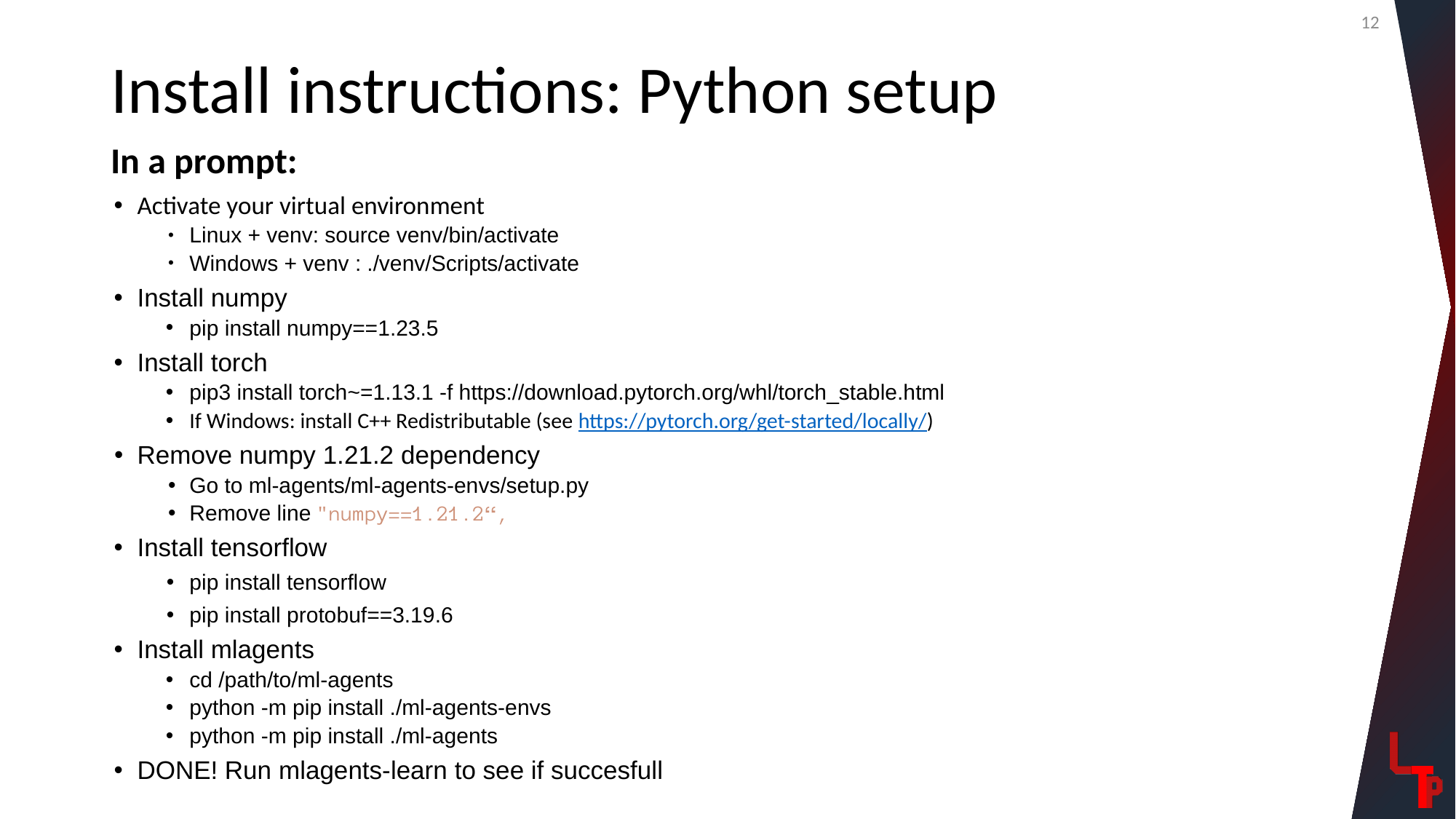

12
# Install instructions: Python setup
In a prompt:
Activate your virtual environment
Linux + venv: source venv/bin/activate
Windows + venv : ./venv/Scripts/activate
Install numpy
pip install numpy==1.23.5
Install torch
pip3 install torch~=1.13.1 -f https://download.pytorch.org/whl/torch_stable.html
If Windows: install C++ Redistributable (see https://pytorch.org/get-started/locally/)
Remove numpy 1.21.2 dependency
Go to ml-agents/ml-agents-envs/setup.py
Remove line "numpy==1.21.2“,
Install tensorflow
pip install tensorflow
pip install protobuf==3.19.6
Install mlagents
cd /path/to/ml-agents
python -m pip install ./ml-agents-envs
python -m pip install ./ml-agents
DONE! Run mlagents-learn to see if succesfull